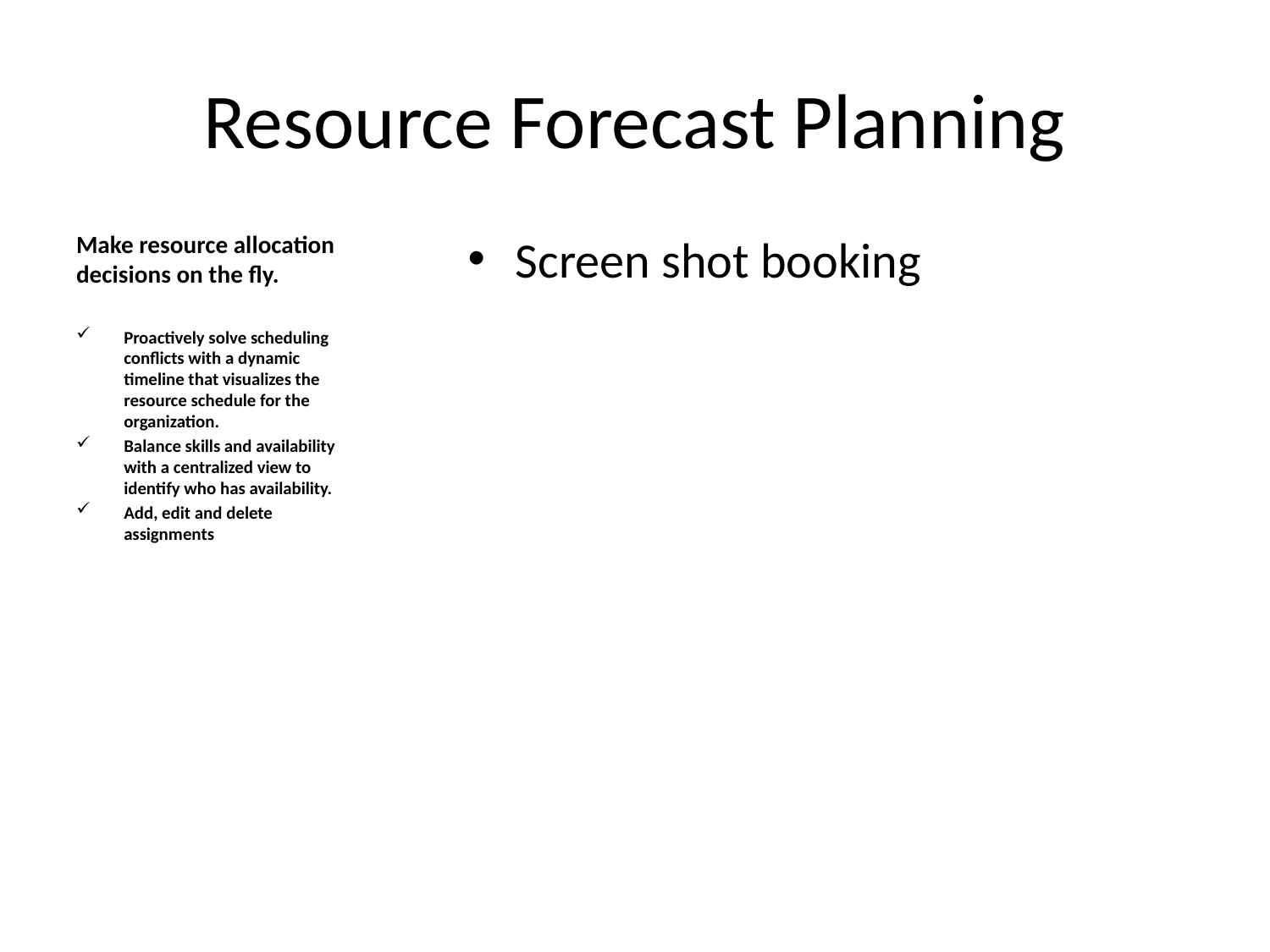

# Resource Forecast Planning
Make resource allocation decisions on the fly.

Proactively solve scheduling conflicts with a dynamic timeline that visualizes the resource schedule for the organization.
Balance skills and availability with a centralized view to identify who has availability.
Add, edit and delete  assignments

Screen shot booking